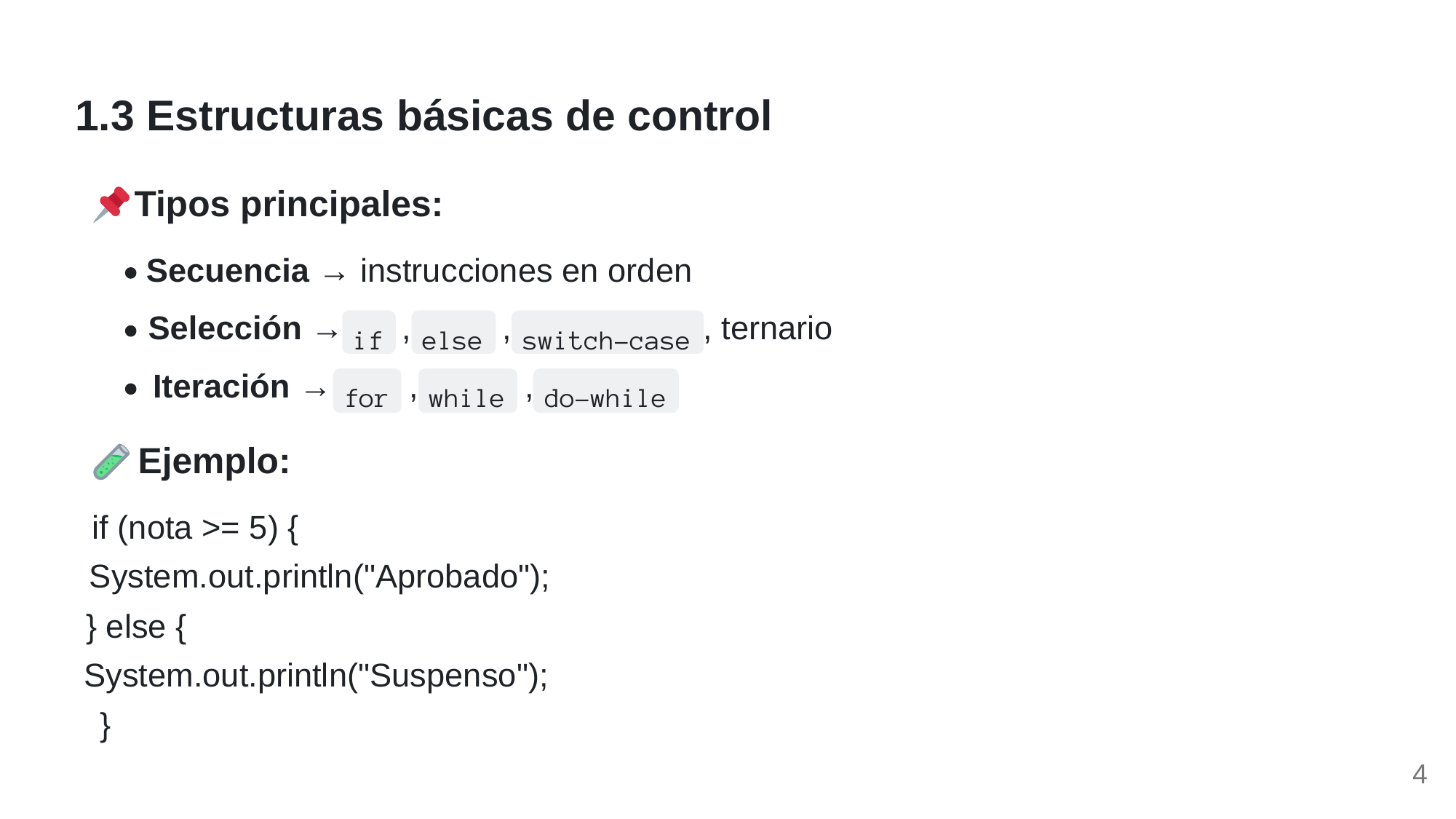

1.3 Estructuras básicas de control
 Tipos principales:

Secuencia → instrucciones en orden

Selección →
,
,
, ternario

if
else
switch-case

Iteración →
,
,

for
while
do-while

 Ejemplo:

if (nota >= 5) {
System.out.println("Aprobado");
} else {
System.out.println("Suspenso");
}
4